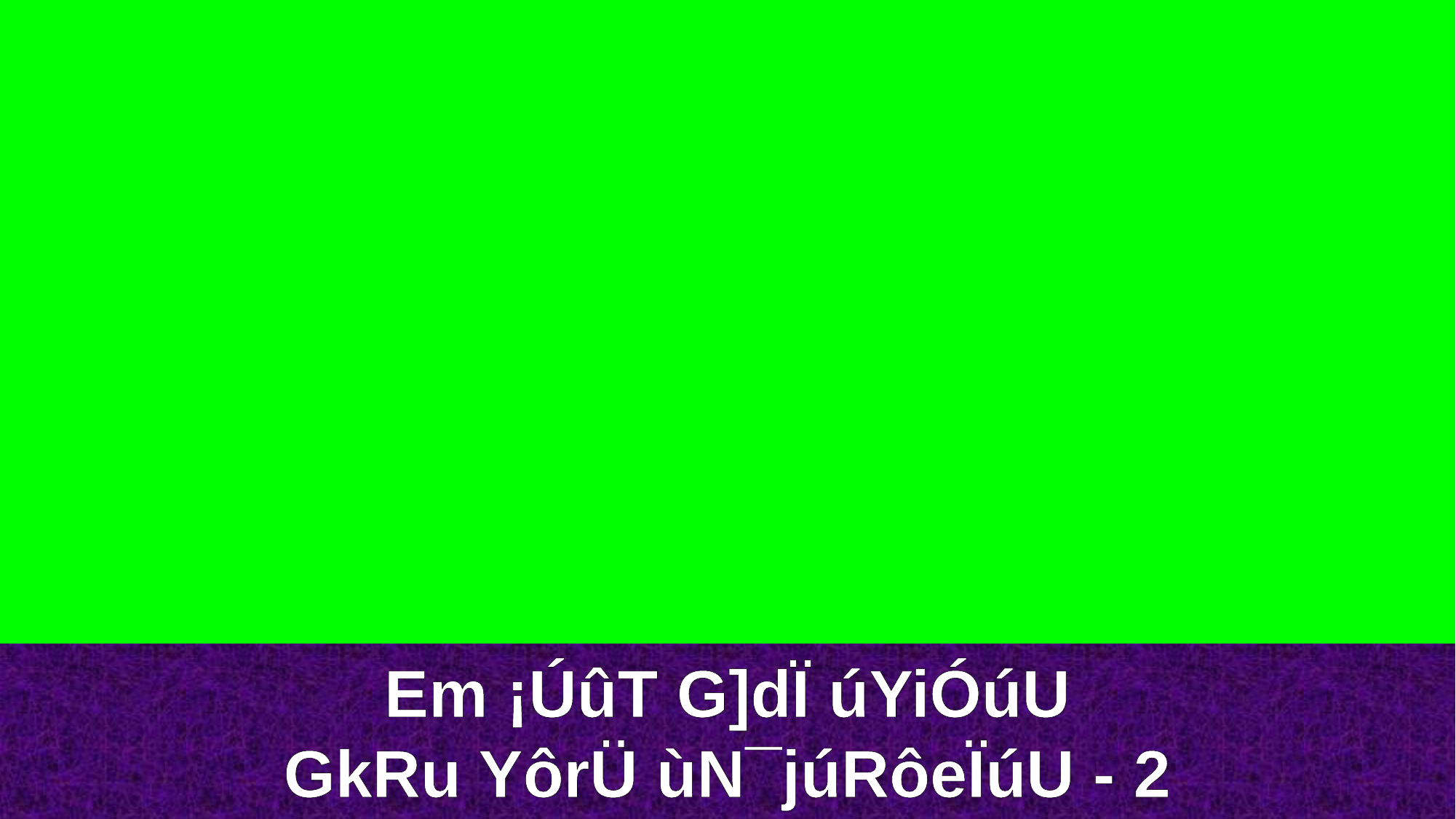

Em ¡ÚûT G]dÏ úYiÓúU
GkRu YôrÜ ùN¯júRôeÏúU - 2